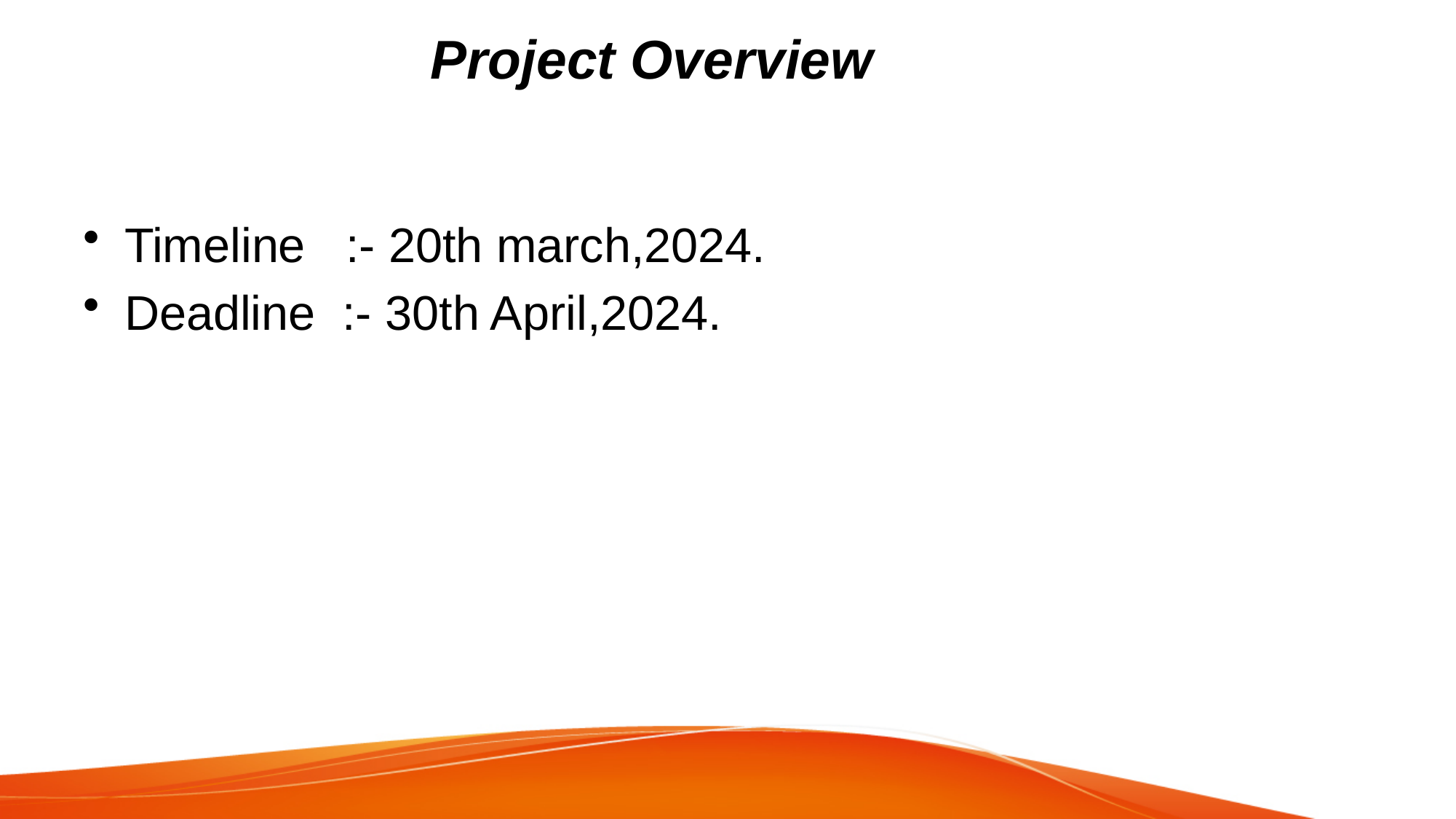

# Project Overview

Timeline   :- 20th march,2024.
Deadline  :- 30th April,2024.